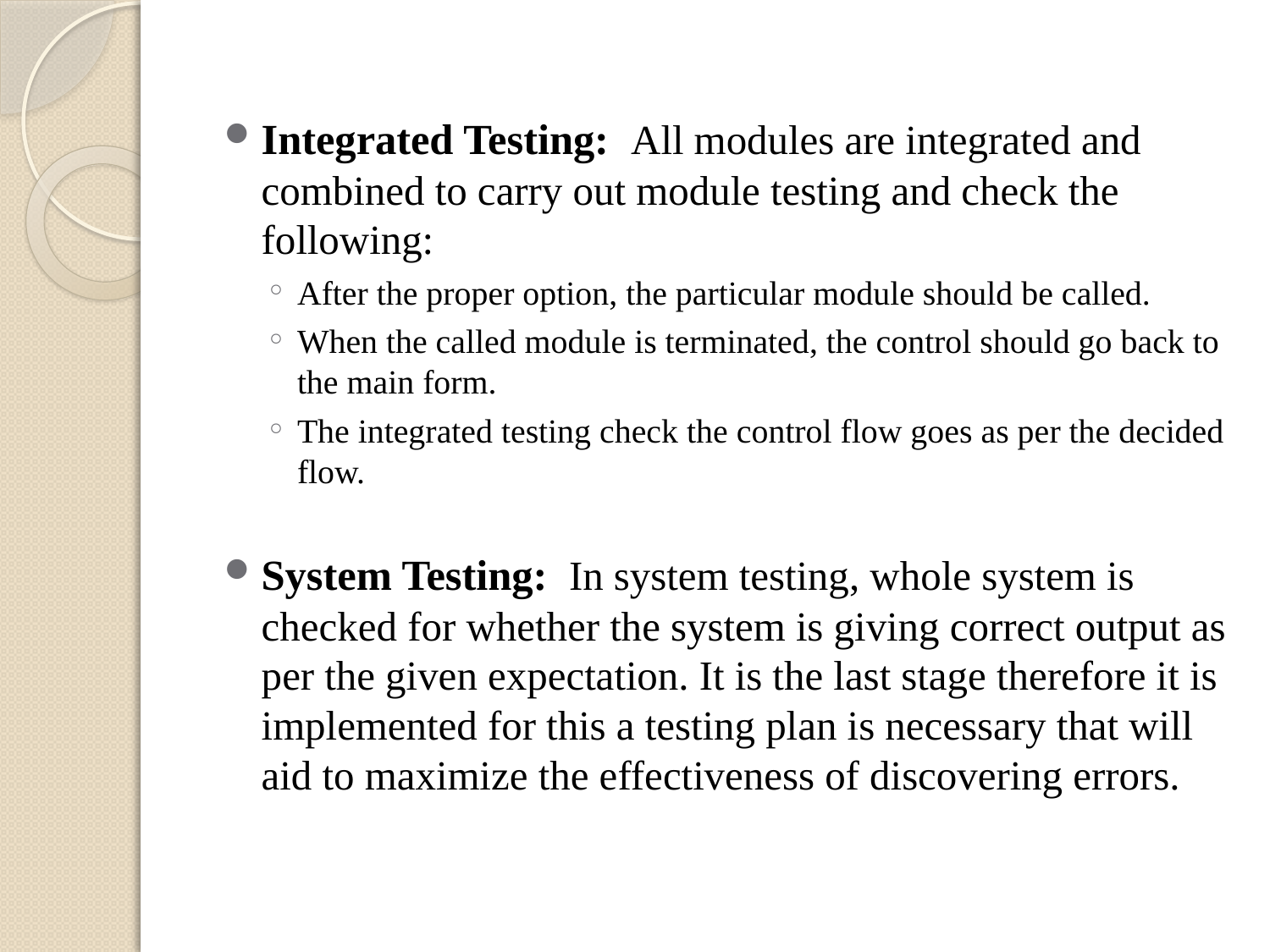

Integrated Testing:  All modules are integrated and combined to carry out module testing and check the following:
After the proper option, the particular module should be called.
When the called module is terminated, the control should go back to the main form.
The integrated testing check the control flow goes as per the decided flow.

System Testing:  In system testing, whole system is checked for whether the system is giving correct output as per the given expectation. It is the last stage therefore it is implemented for this a testing plan is necessary that will aid to maximize the effectiveness of discovering errors.